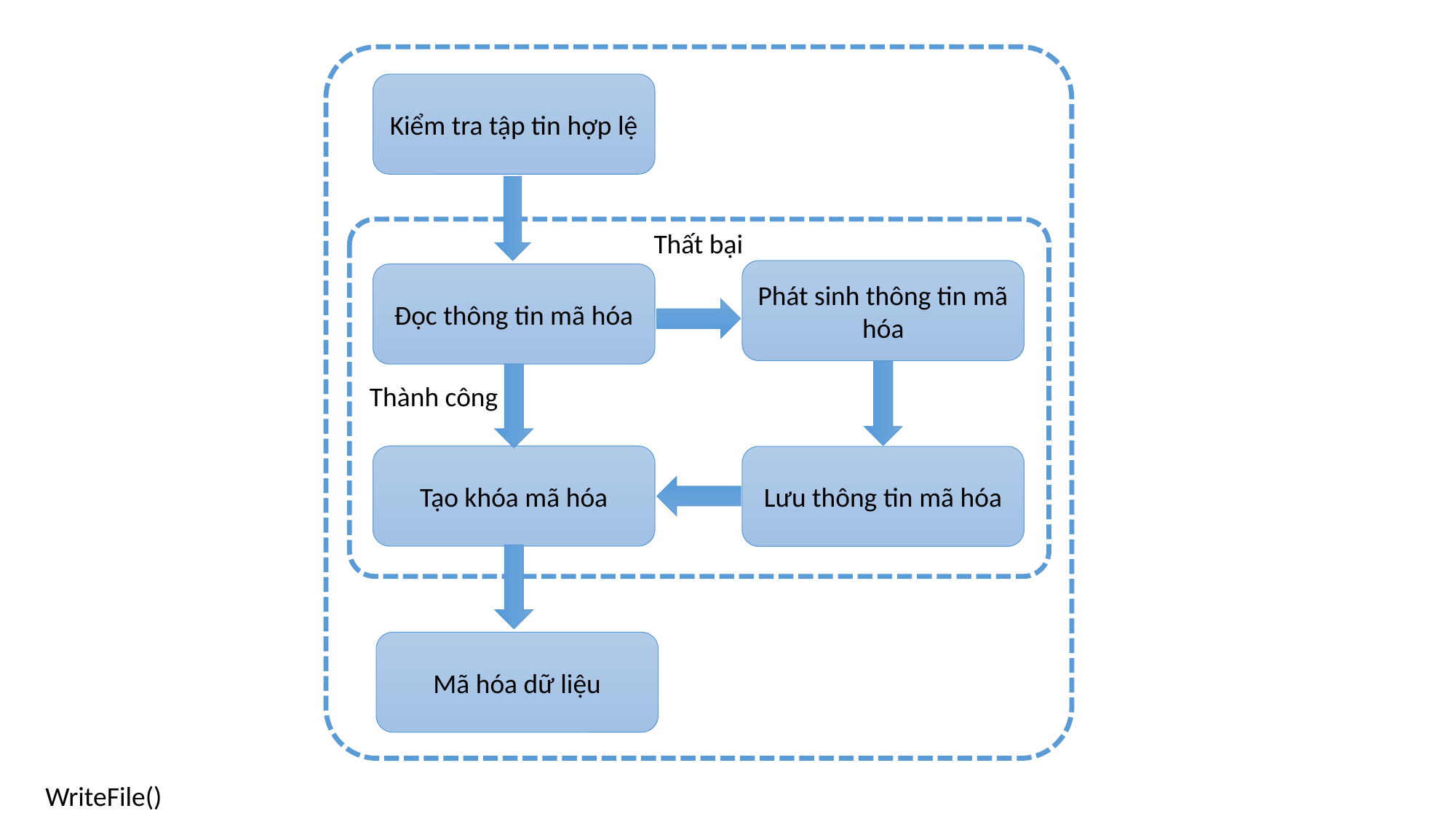

Kiểm tra tập tin hợp lệ

Thất bại
Phát sinh thông tin mã hóa
Đọc thông tin mã hóa

Thành công

Tạo khóa mã hóa
Lưu thông tin mã hóa

Mã hóa dữ liệu
WriteFile()